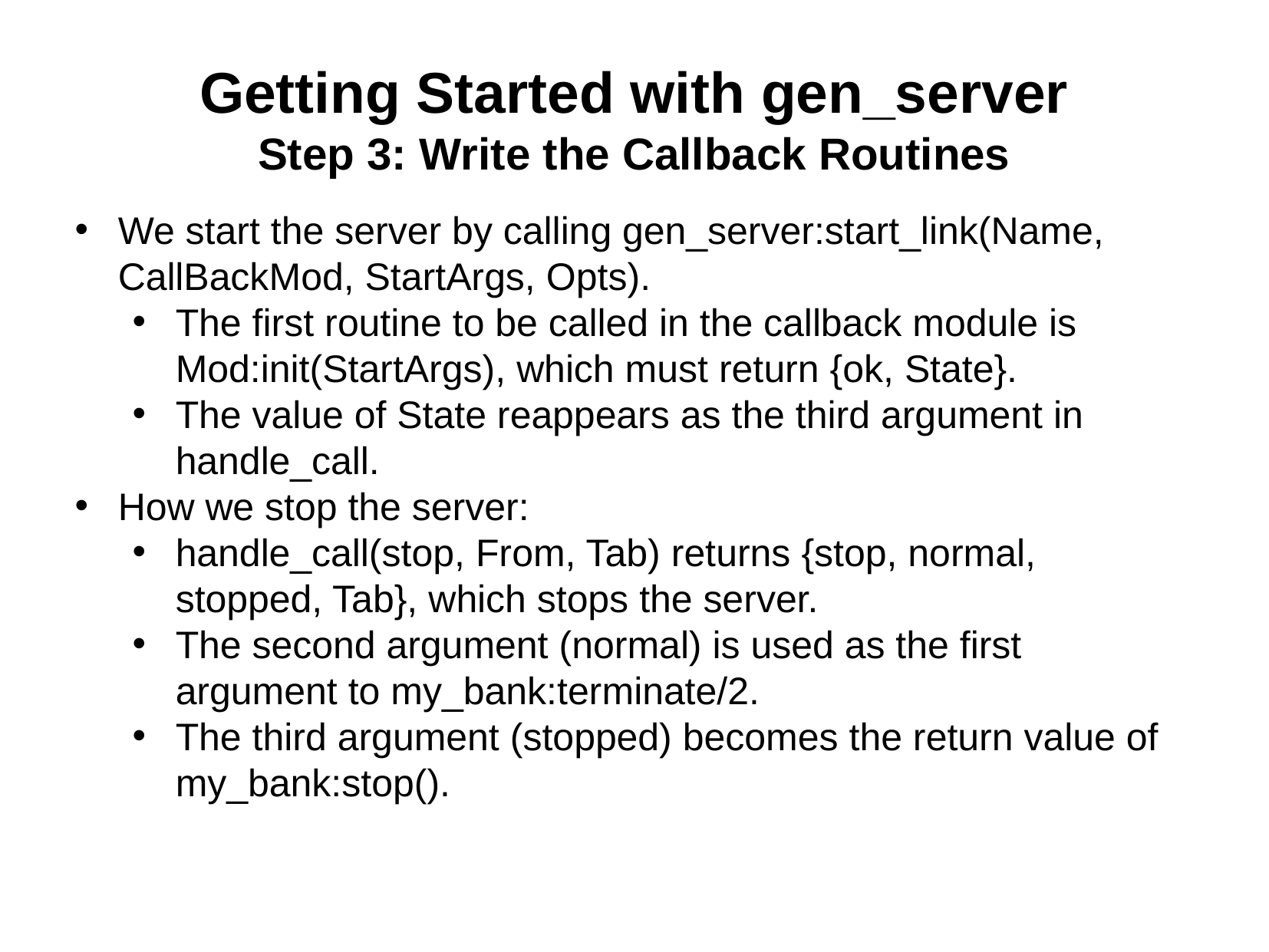

# Getting Started with gen_server Step 3: Write the Callback Routines
We start the server by calling gen_server:start_link(Name, CallBackMod, StartArgs, Opts).
The first routine to be called in the callback module is Mod:init(StartArgs), which must return {ok, State}.
The value of State reappears as the third argument in handle_call.
How we stop the server:
handle_call(stop, From, Tab) returns {stop, normal, stopped, Tab}, which stops the server.
The second argument (normal) is used as the first argument to my_bank:terminate/2.
The third argument (stopped) becomes the return value of my_bank:stop().